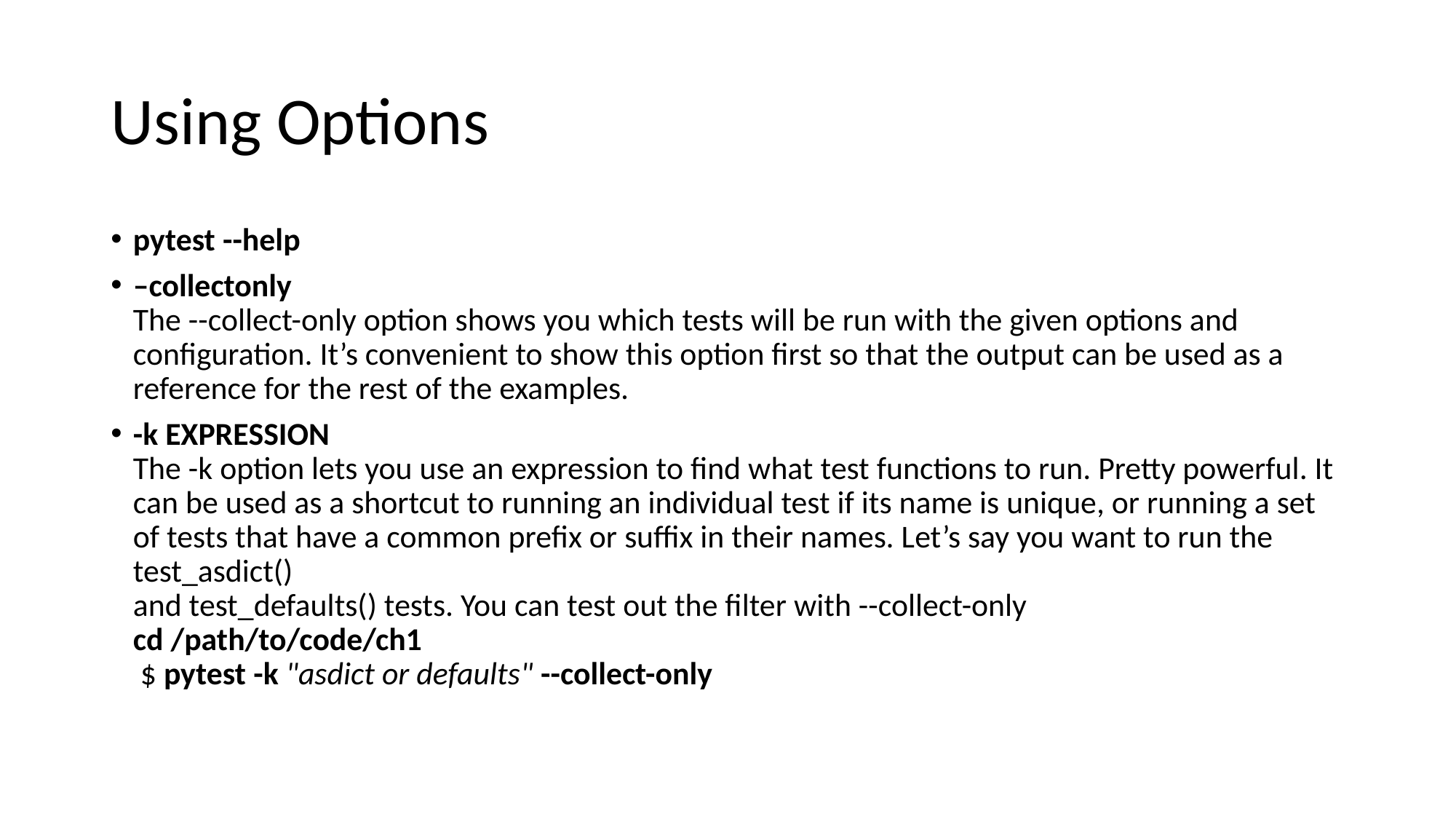

# Using Options
pytest​​ ​​--help
–collectonly
The --collect-only option shows you which tests will be run with the given options and configuration. It’s convenient to show this option first so that the output can be used as a reference for the rest of the examples.
-k EXPRESSION
The -k option lets you use an expression to find what test functions to run. Pretty powerful. It can be used as a shortcut to running an individual test if its name is unique, or running a set of tests that have a common prefix or suffix in their names. Let’s say you want to run the test_asdict()
and test_defaults() tests. You can test out the filter with --collect-only
cd​​ ​​/path/to/code/ch1​
​ ​$ ​​pytest​​ ​​-k​​ ​​"asdict or defaults"​​ ​​--collect-only